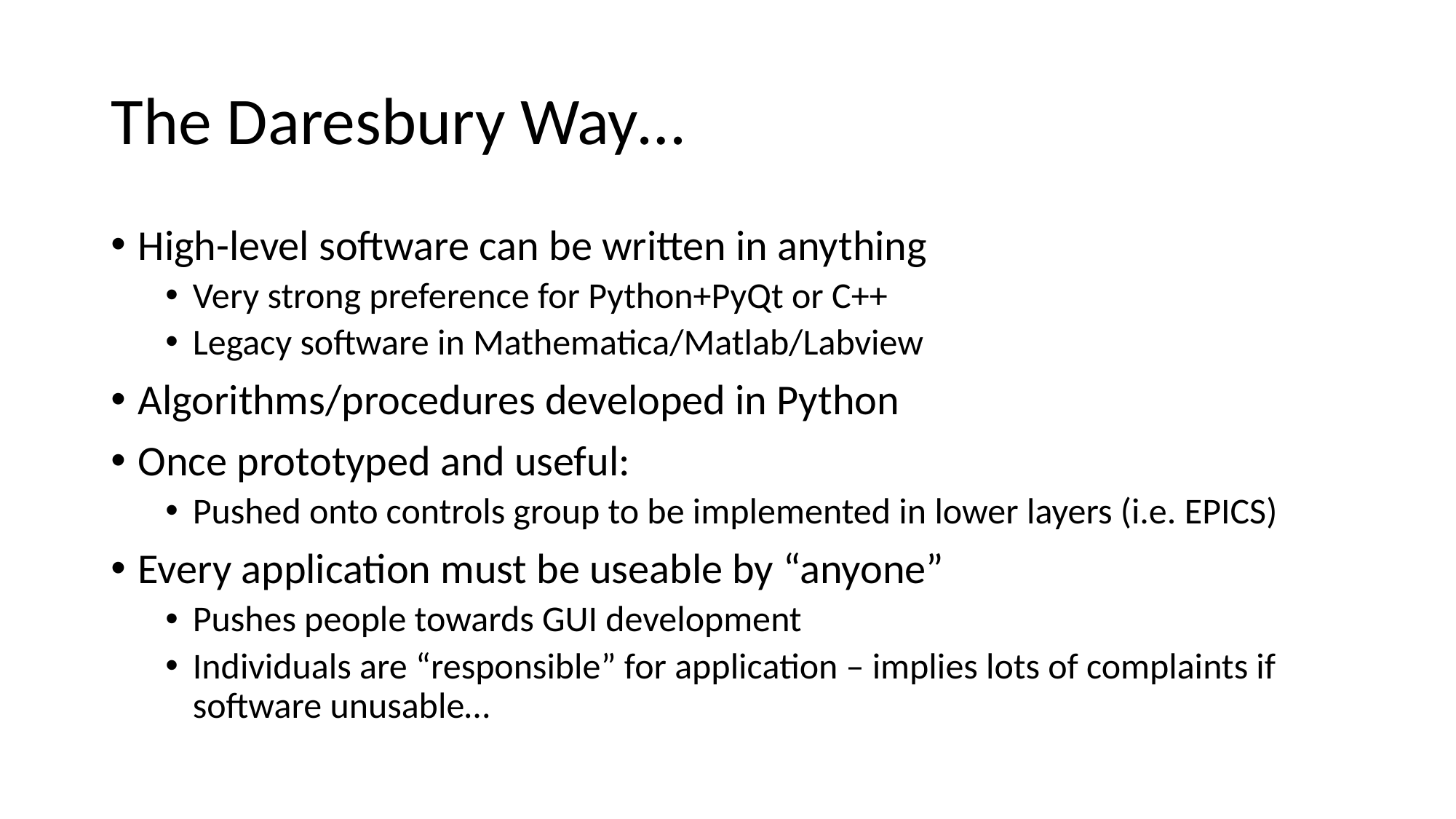

# The Daresbury Way…
High-level software can be written in anything
Very strong preference for Python+PyQt or C++
Legacy software in Mathematica/Matlab/Labview
Algorithms/procedures developed in Python
Once prototyped and useful:
Pushed onto controls group to be implemented in lower layers (i.e. EPICS)
Every application must be useable by “anyone”
Pushes people towards GUI development
Individuals are “responsible” for application – implies lots of complaints if software unusable…